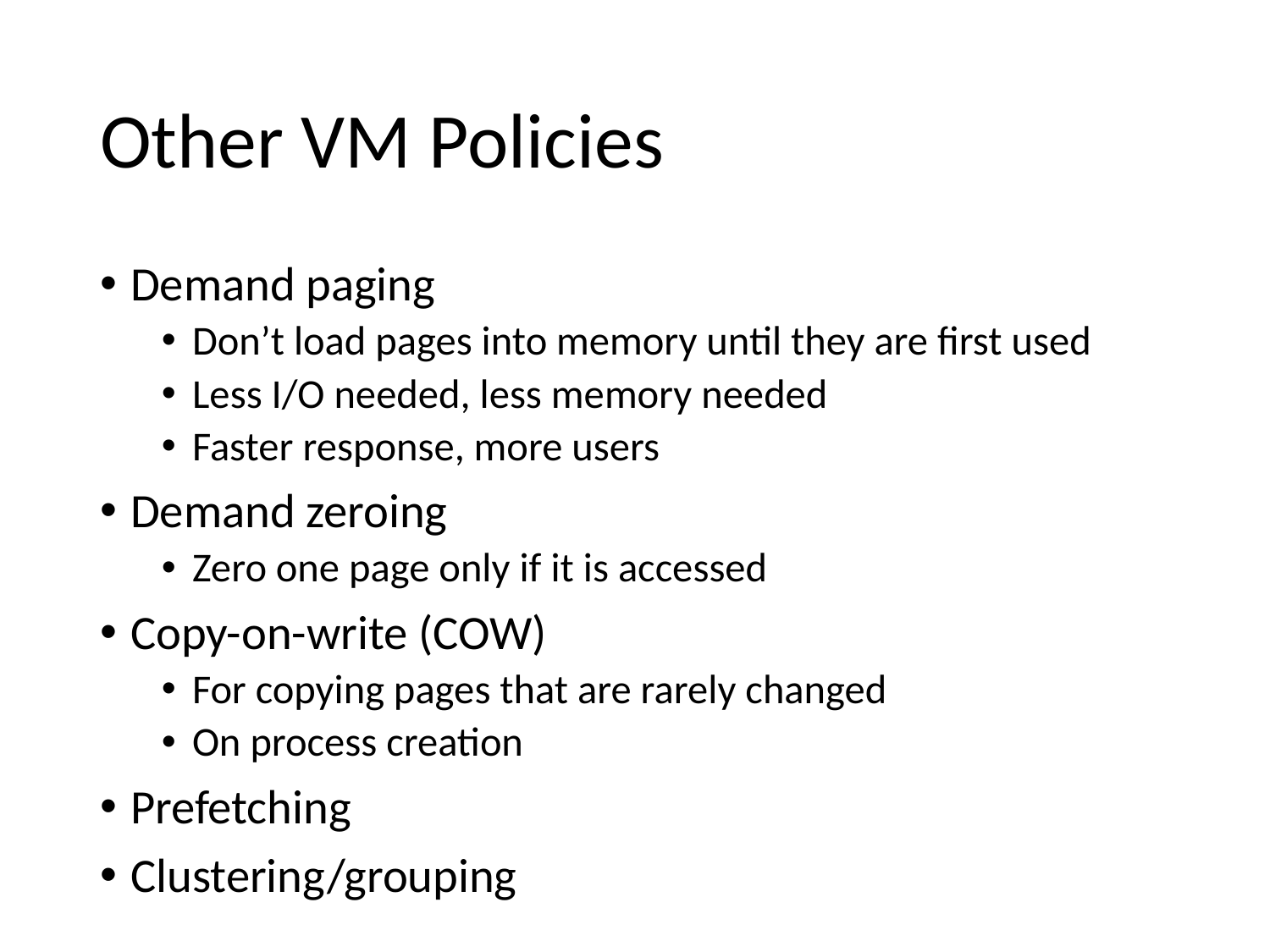

# Other VM Policies
Demand paging
Don’t load pages into memory until they are first used
Less I/O needed, less memory needed
Faster response, more users
Demand zeroing
Zero one page only if it is accessed
Copy-on-write (COW)
For copying pages that are rarely changed
On process creation
Prefetching
Clustering/grouping